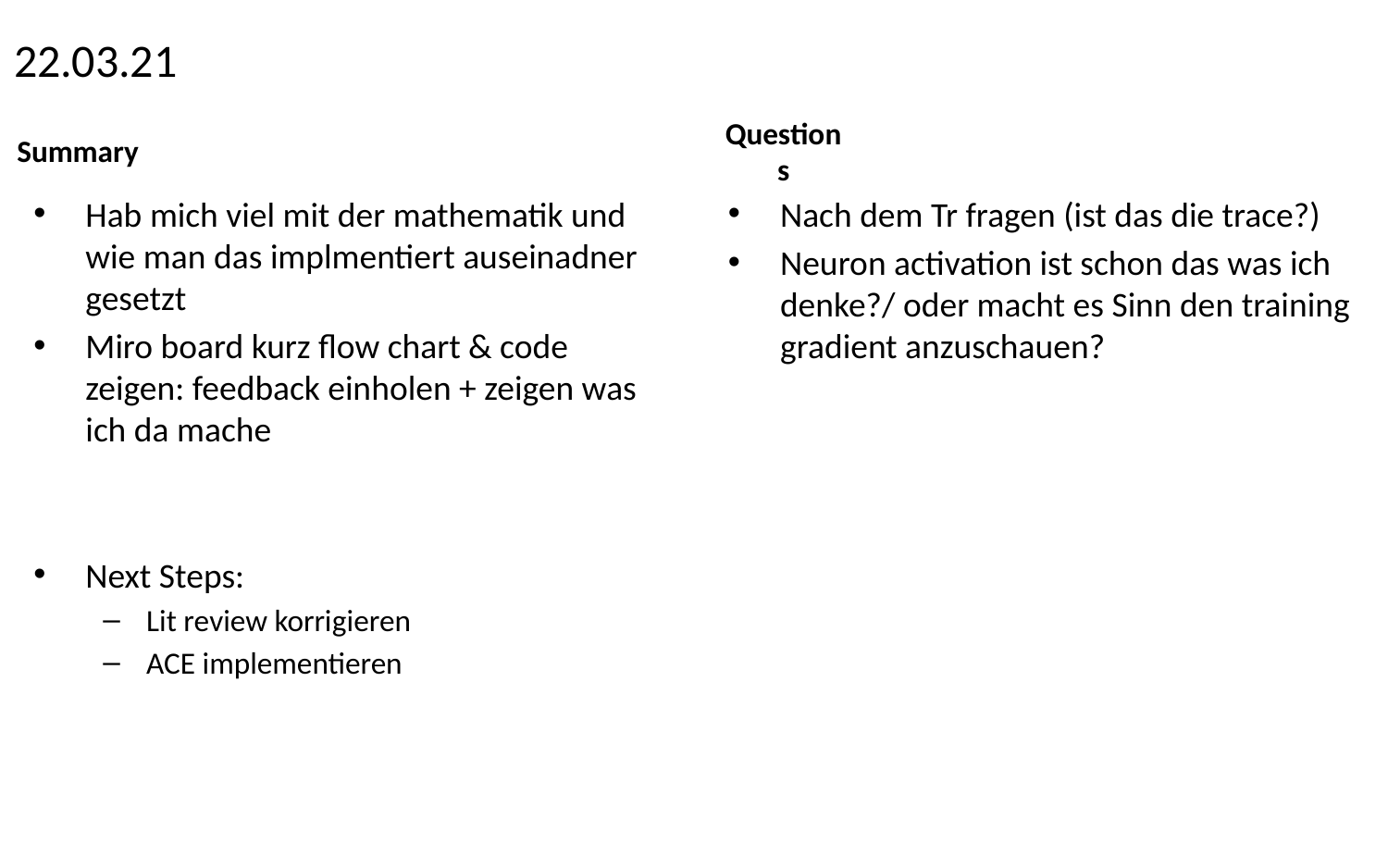

# 22.03.21
Hab mich viel mit der mathematik und wie man das implmentiert auseinadner gesetzt
Miro board kurz flow chart & code zeigen: feedback einholen + zeigen was ich da mache

Next Steps:
Lit review korrigieren
ACE implementieren

Nach dem Tr fragen (ist das die trace?)
Neuron activation ist schon das was ich denke?/ oder macht es Sinn den training gradient anzuschauen?